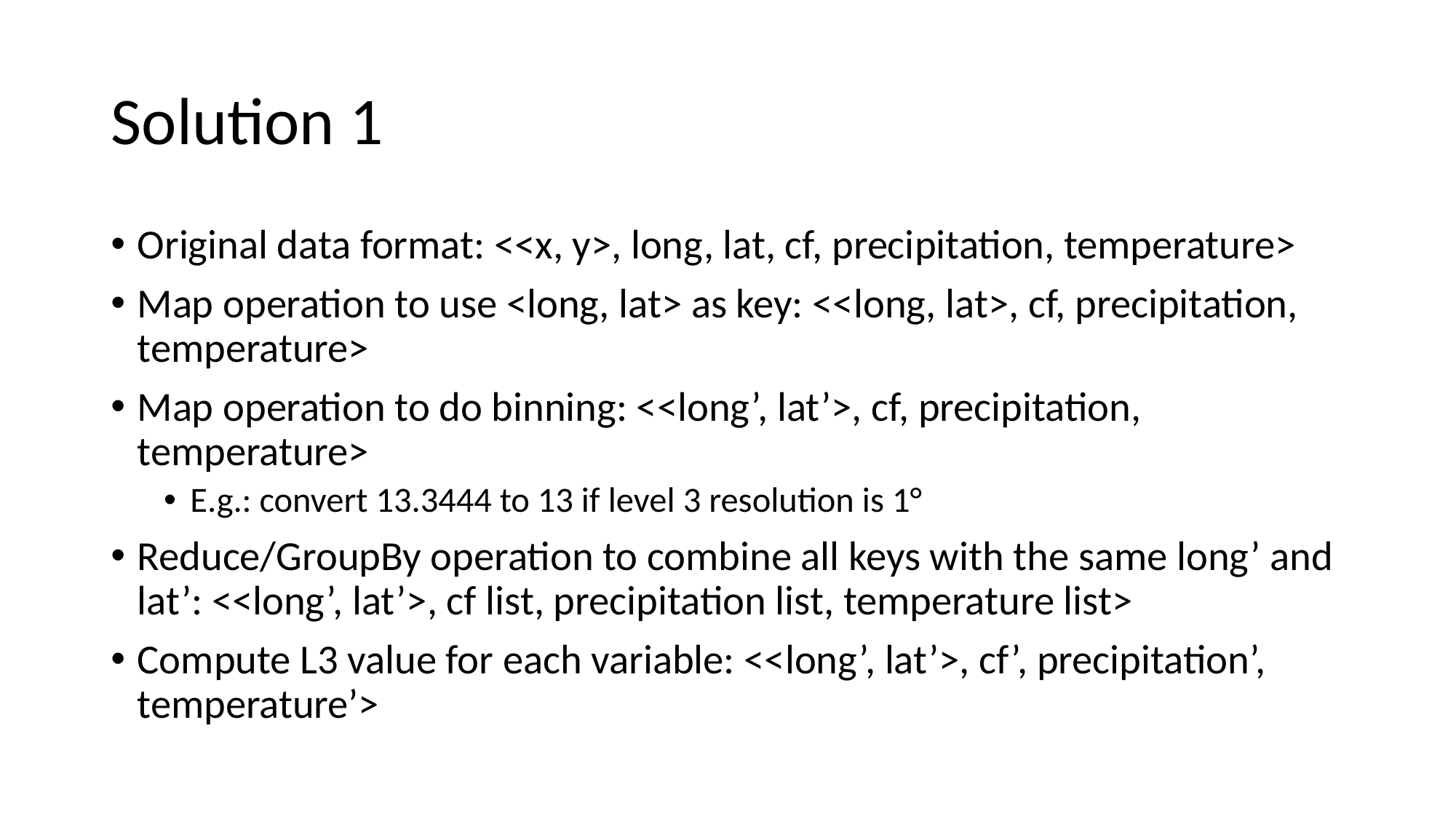

# Solution 1
Original data format: <<x, y>, long, lat, cf, precipitation, temperature>
Map operation to use <long, lat> as key: <<long, lat>, cf, precipitation, temperature>
Map operation to do binning: <<long’, lat’>, cf, precipitation, temperature>
E.g.: convert 13.3444 to 13 if level 3 resolution is 1°
Reduce/GroupBy operation to combine all keys with the same long’ and lat’: <<long’, lat’>, cf list, precipitation list, temperature list>
Compute L3 value for each variable: <<long’, lat’>, cf’, precipitation’, temperature’>